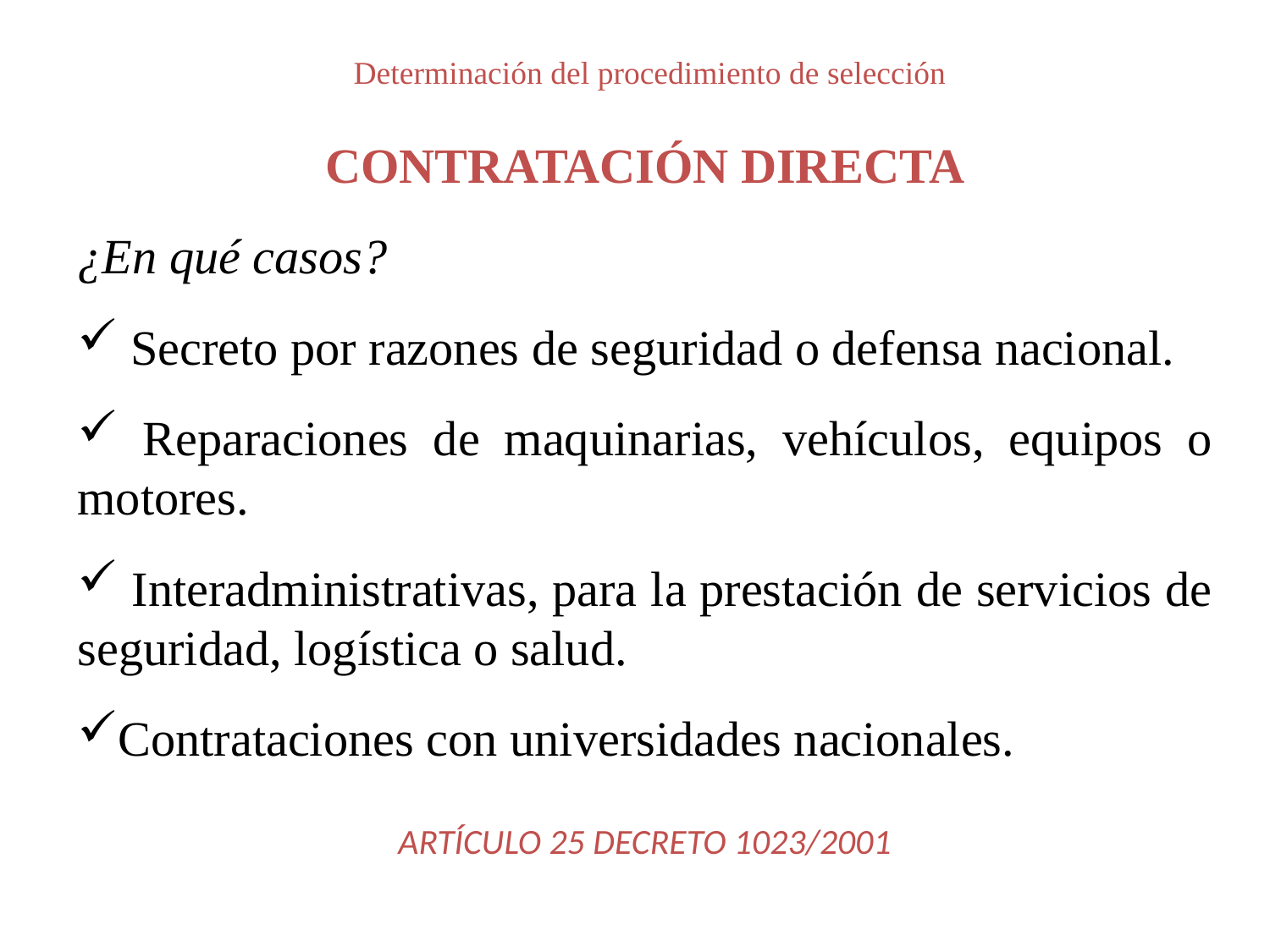

Determinación del procedimiento de selección
CONTRATACIÓN DIRECTA
¿En qué casos?
 Secreto por razones de seguridad o defensa nacional.
 Reparaciones de maquinarias, vehículos, equipos o motores.
 Interadministrativas, para la prestación de servicios de seguridad, logística o salud.
Contrataciones con universidades nacionales.
ARTÍCULO 25 DECRETO 1023/2001